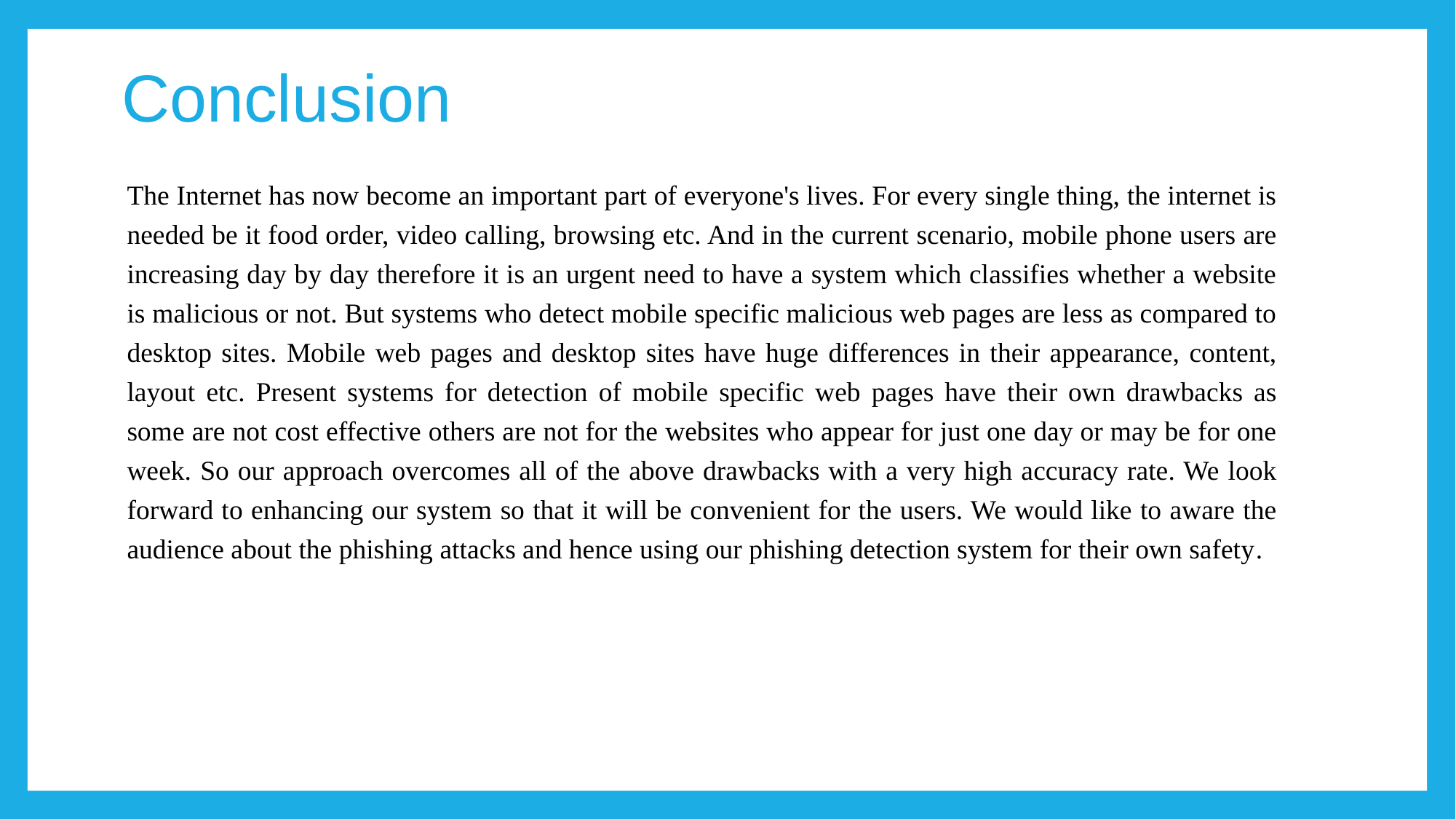

# Conclusion
The Internet has now become an important part of everyone's lives. For every single thing, the internet is needed be it food order, video calling, browsing etc. And in the current scenario, mobile phone users are increasing day by day therefore it is an urgent need to have a system which classifies whether a website is malicious or not. But systems who detect mobile specific malicious web pages are less as compared to desktop sites. Mobile web pages and desktop sites have huge differences in their appearance, content, layout etc. Present systems for detection of mobile specific web pages have their own drawbacks as some are not cost effective others are not for the websites who appear for just one day or may be for one week. So our approach overcomes all of the above drawbacks with a very high accuracy rate. We look forward to enhancing our system so that it will be convenient for the users. We would like to aware the audience about the phishing attacks and hence using our phishing detection system for their own safety.